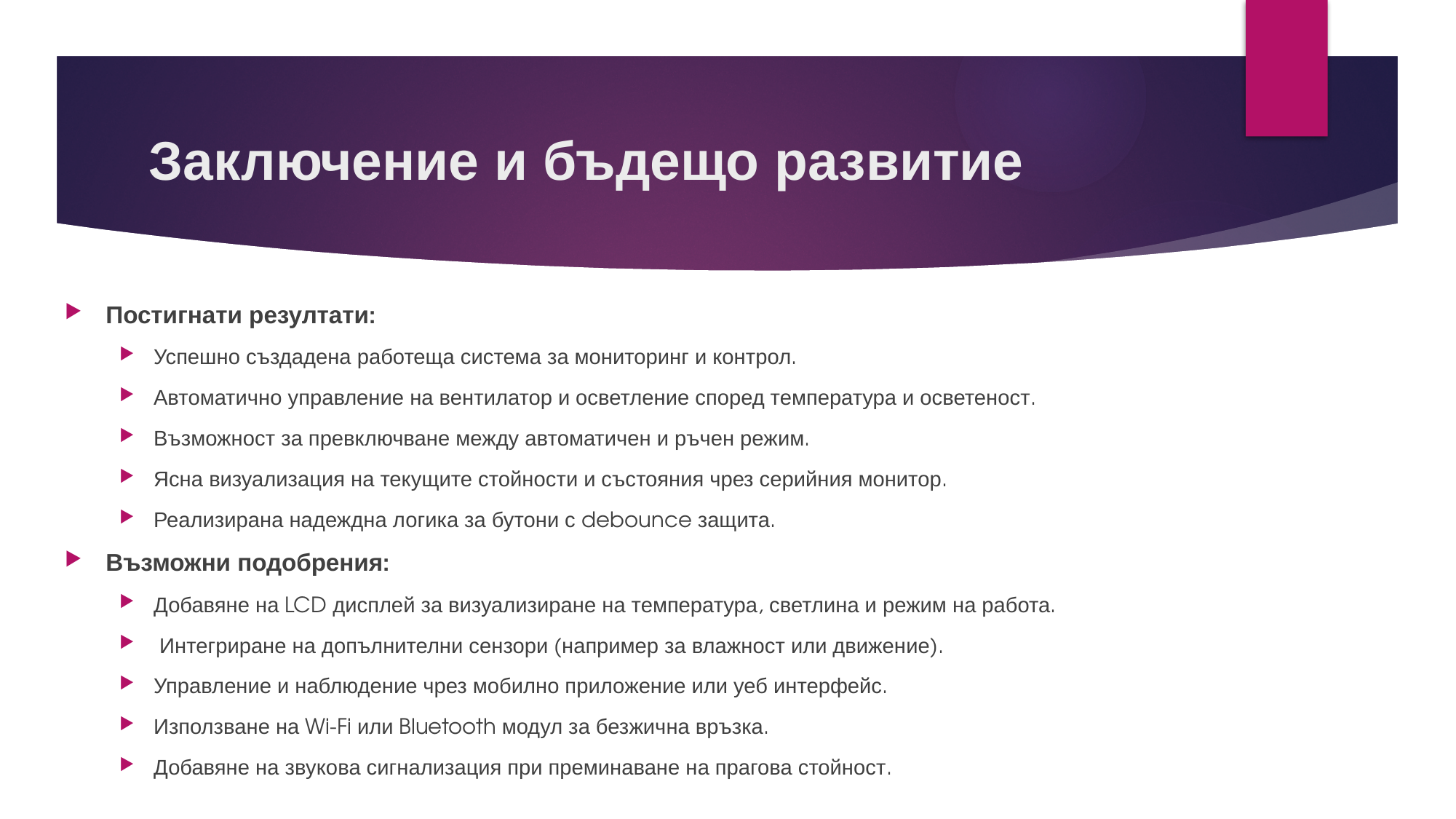

# Заключение и бъдещо развитие
Постигнати резултати:
Успешно създадена работеща система за мониторинг и контрол.
Автоматично управление на вентилатор и осветление според температура и осветеност.
Възможност за превключване между автоматичен и ръчен режим.
Ясна визуализация на текущите стойности и състояния чрез серийния монитор.
Реализирана надеждна логика за бутони с debounce защита.
Възможни подобрения:
Добавяне на LCD дисплей за визуализиране на температура, светлина и режим на работа.
 Интегриране на допълнителни сензори (например за влажност или движение).
Управление и наблюдение чрез мобилно приложение или уеб интерфейс.
Използване на Wi-Fi или Bluetooth модул за безжична връзка.
Добавяне на звукова сигнализация при преминаване на прагова стойност.